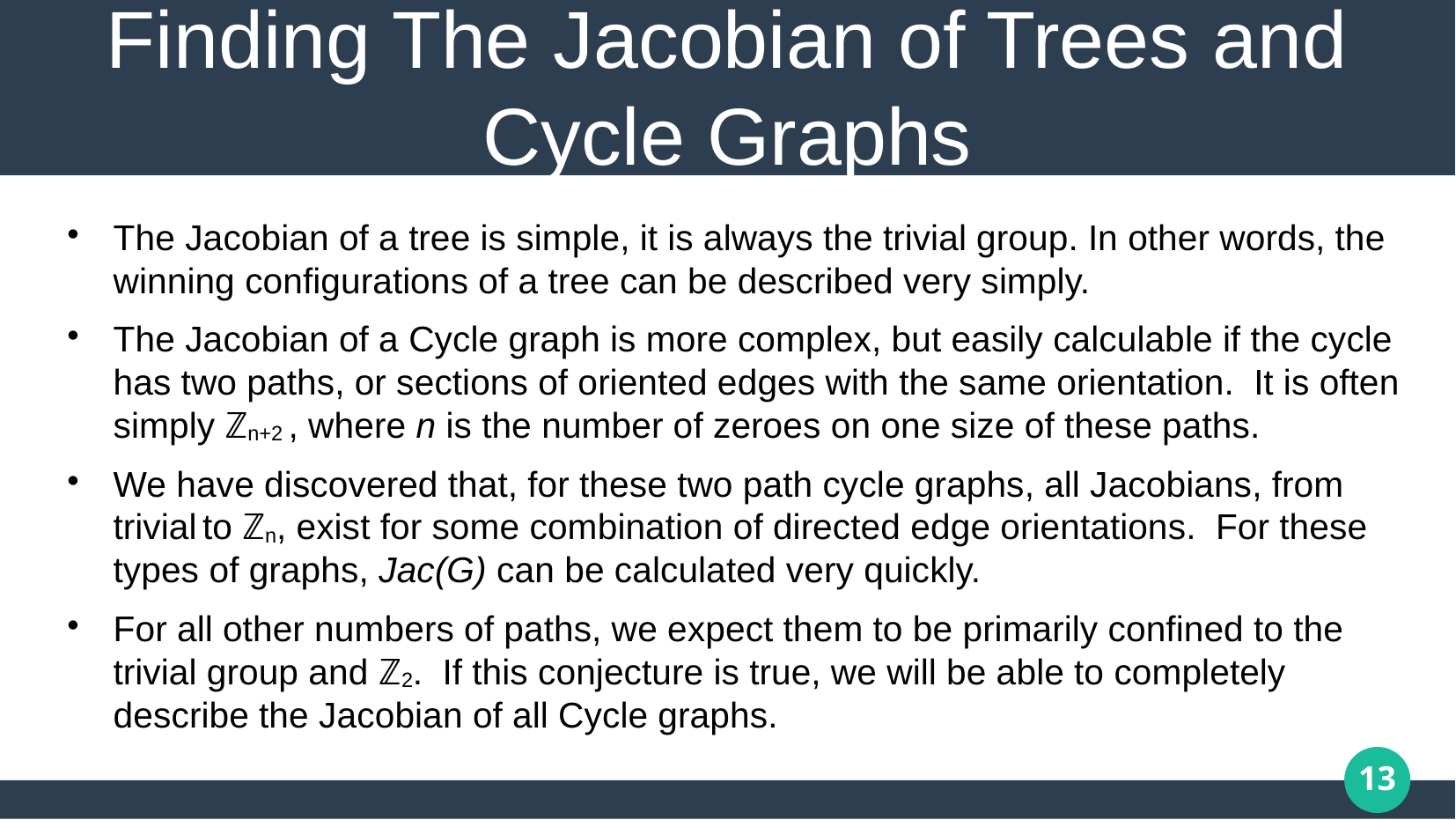

# Finding The Jacobian of Trees and Cycle Graphs
The Jacobian of a tree is simple, it is always the trivial group. In other words, the winning configurations of a tree can be described very simply.
The Jacobian of a Cycle graph is more complex, but easily calculable if the cycle has two paths, or sections of oriented edges with the same orientation.  It is often simply ℤn+2 , where n is the number of zeroes on one size of these paths.
We have discovered that, for these two path cycle graphs, all Jacobians, from trivial to ℤn, exist for some combination of directed edge orientations.  For these types of graphs, Jac(G) can be calculated very quickly.
For all other numbers of paths, we expect them to be primarily confined to the trivial group and ℤ2.  If this conjecture is true, we will be able to completely describe the Jacobian of all Cycle graphs.